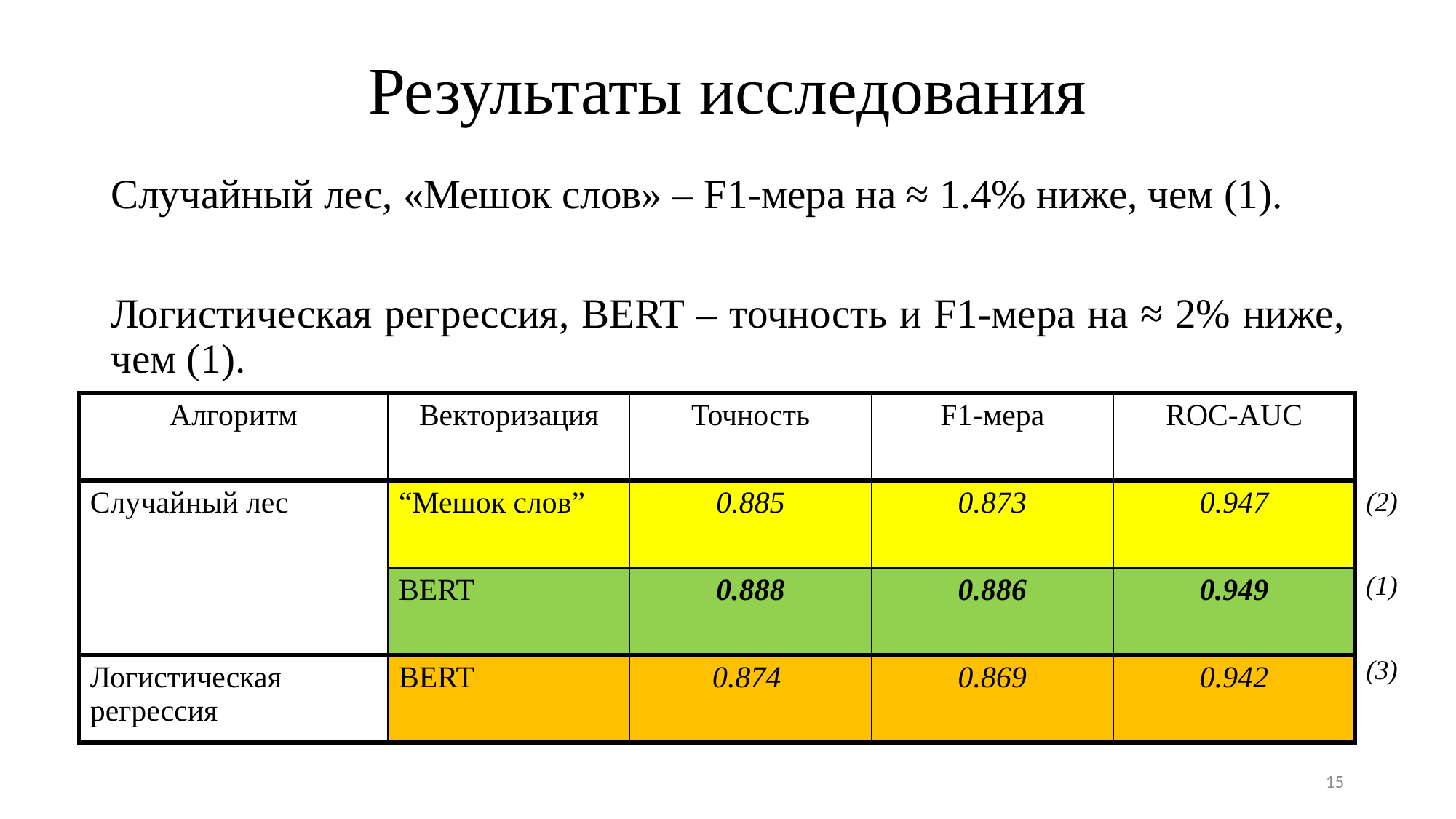

# Результаты исследования
Случайный лес, «Мешок слов» – F1-мера на ≈ 1.4% ниже, чем (1).

Логистическая регрессия, BERT – точность и F1-мера на ≈ 2% ниже, чем (1).

| Алгоритм | Векторизация | Точность | F1-мера | ROC-AUC |
| --- | --- | --- | --- | --- |
| Случайный лес | “Мешок слов” | 0.885 | 0.873 | 0.947 |
|  | BERT | 0.888 | 0.886 | 0.949 |
| Логистическая регрессия | BERT | 0.874 | 0.869 | 0.942 |
(2)
(1)
(3)
15